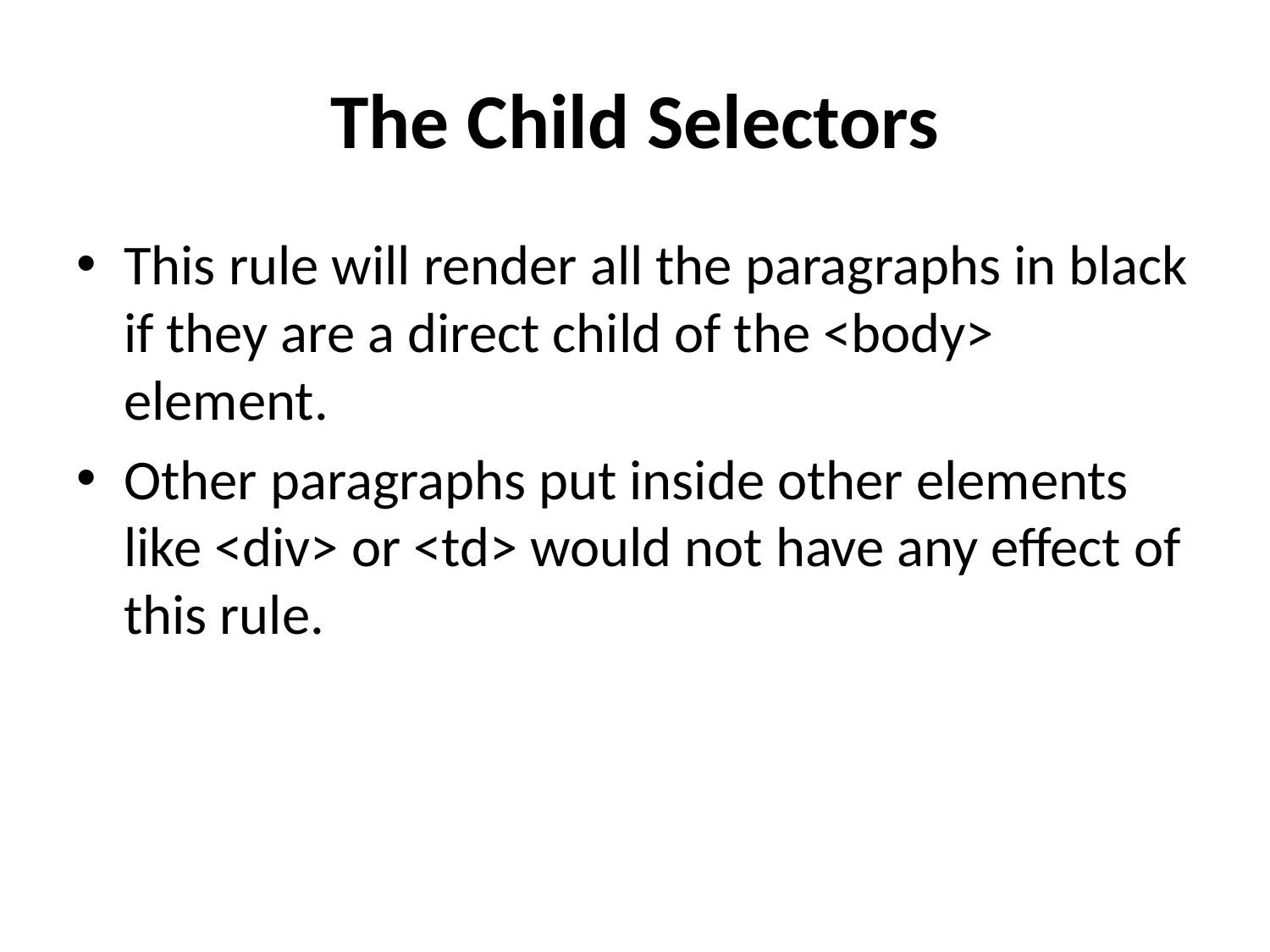

# The Child Selectors
This rule will render all the paragraphs in black if they are a direct child of the <body> element.
Other paragraphs put inside other elements like <div> or <td> would not have any effect of this rule.